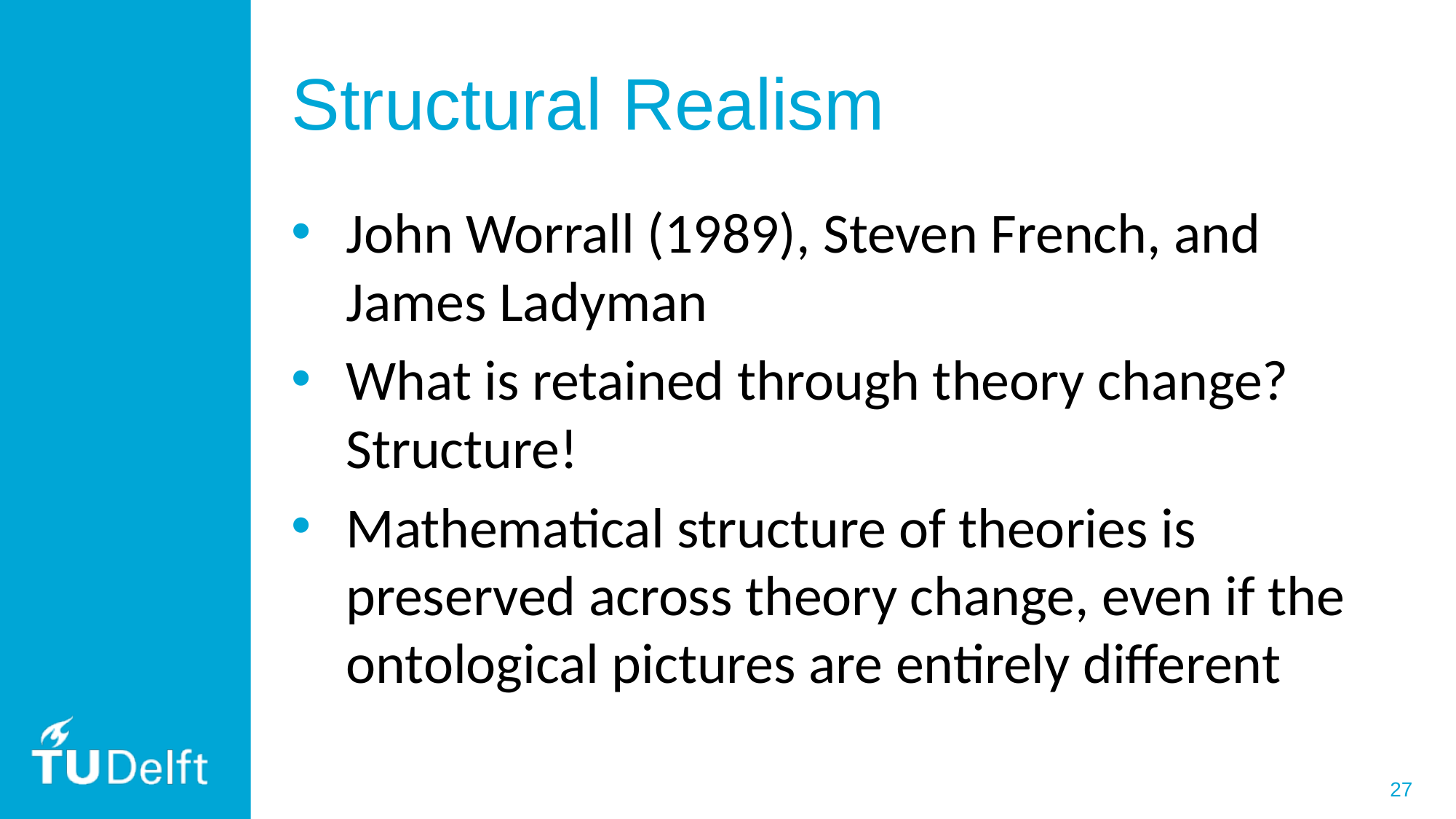

# Structural Realism
John Worrall (1989), Steven French, and James Ladyman
What is retained through theory change? Structure!
Mathematical structure of theories is preserved across theory change, even if the ontological pictures are entirely different